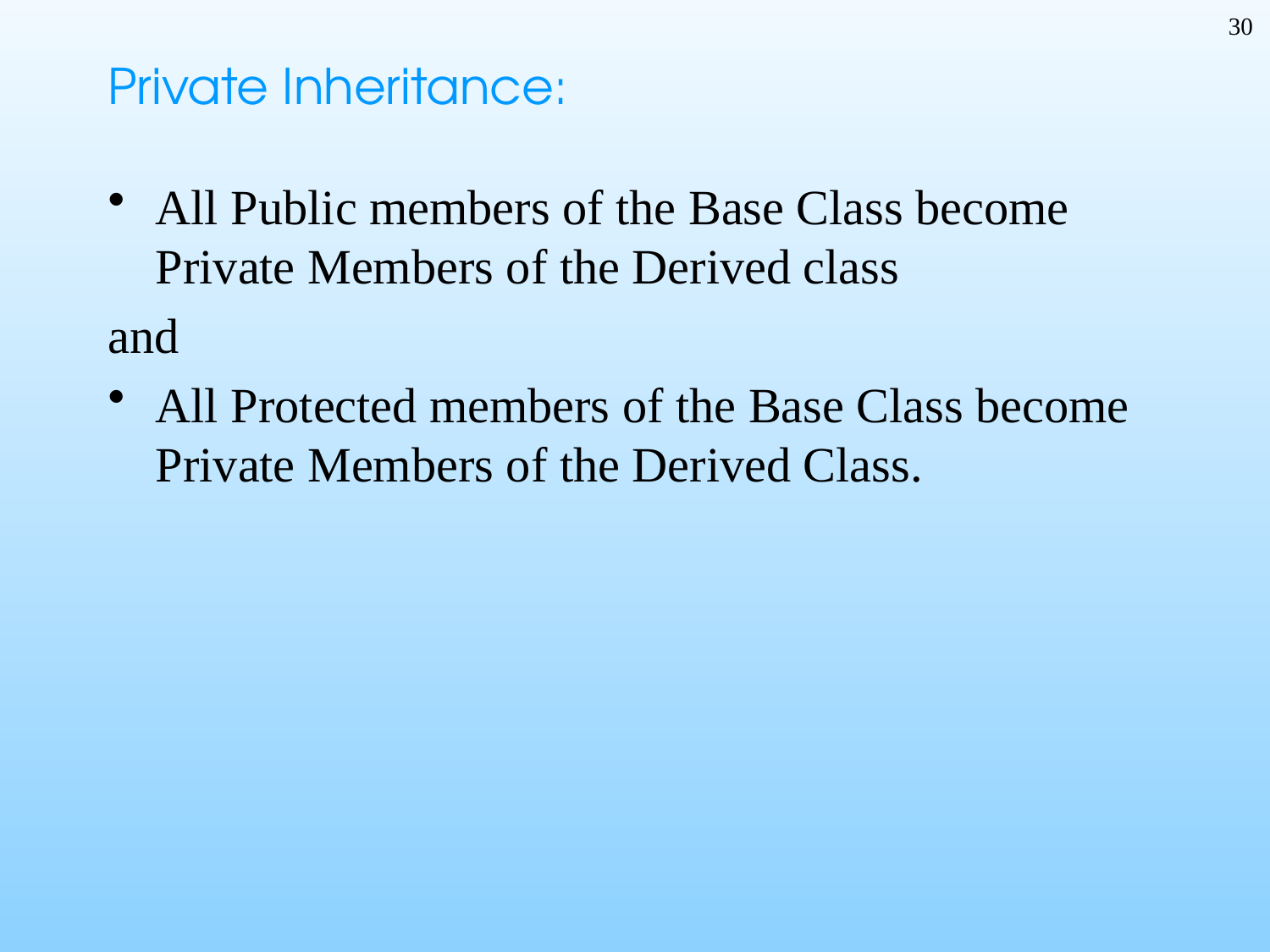

30
# Private Inheritance:
All Public members of the Base Class become Private Members of the Derived class
and
All Protected members of the Base Class become Private Members of the Derived Class.